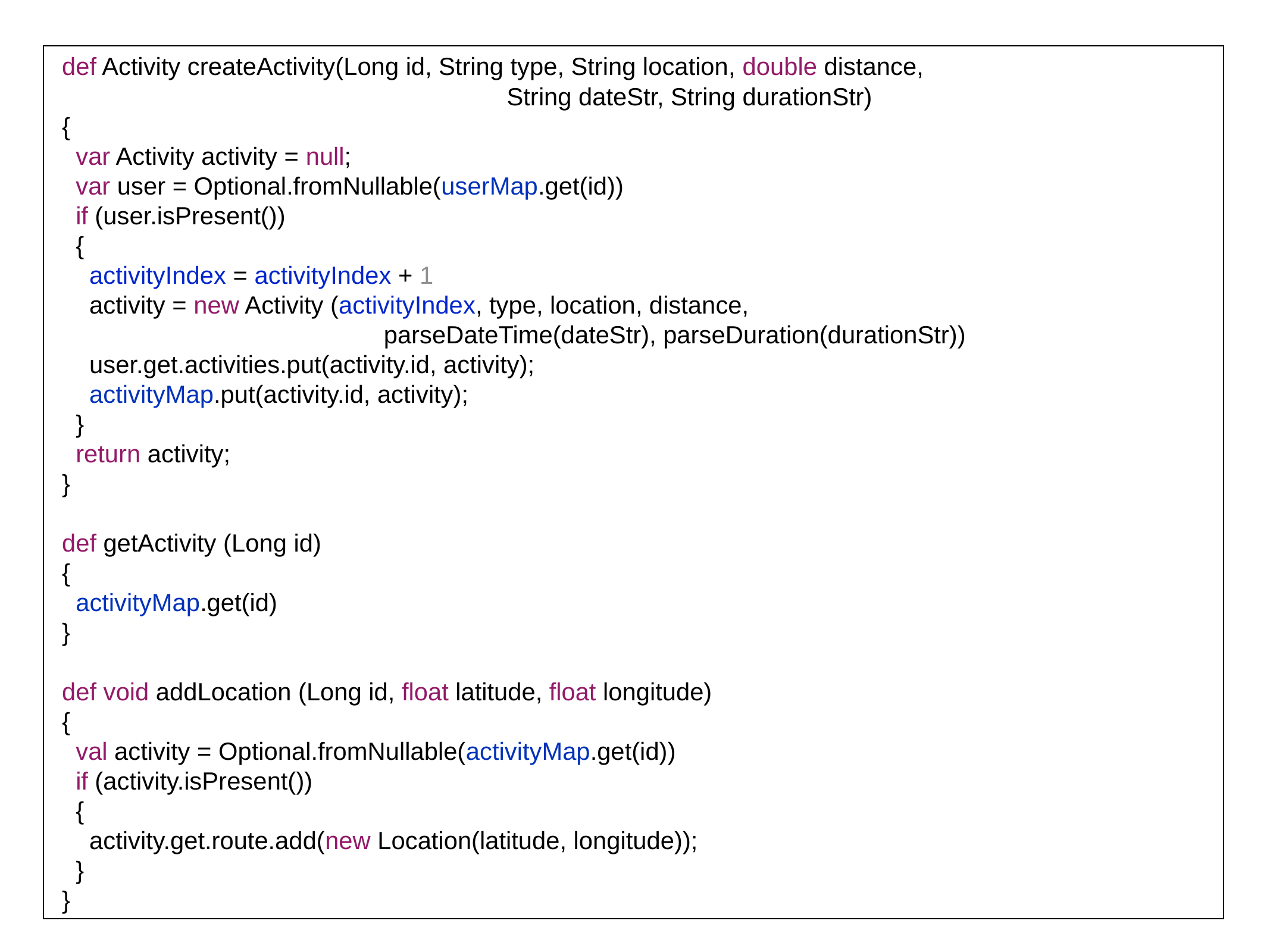

def Activity createActivity(Long id, String type, String location, double distance,
                                                                   String dateStr, String durationStr)
  {
    var Activity activity = null;
    var user = Optional.fromNullable(userMap.get(id))
    if (user.isPresent())
    {
      activityIndex = activityIndex + 1
      activity = new Activity (activityIndex, type, location, distance,
                                                 parseDateTime(dateStr), parseDuration(durationStr))
      user.get.activities.put(activity.id, activity);
      activityMap.put(activity.id, activity);
    }
    return activity;
  }

  def getActivity (Long id)
  {
    activityMap.get(id)
  }

  def void addLocation (Long id, float latitude, float longitude)
  {
    val activity = Optional.fromNullable(activityMap.get(id))
    if (activity.isPresent())
    {
      activity.get.route.add(new Location(latitude, longitude));
    }
  }
20